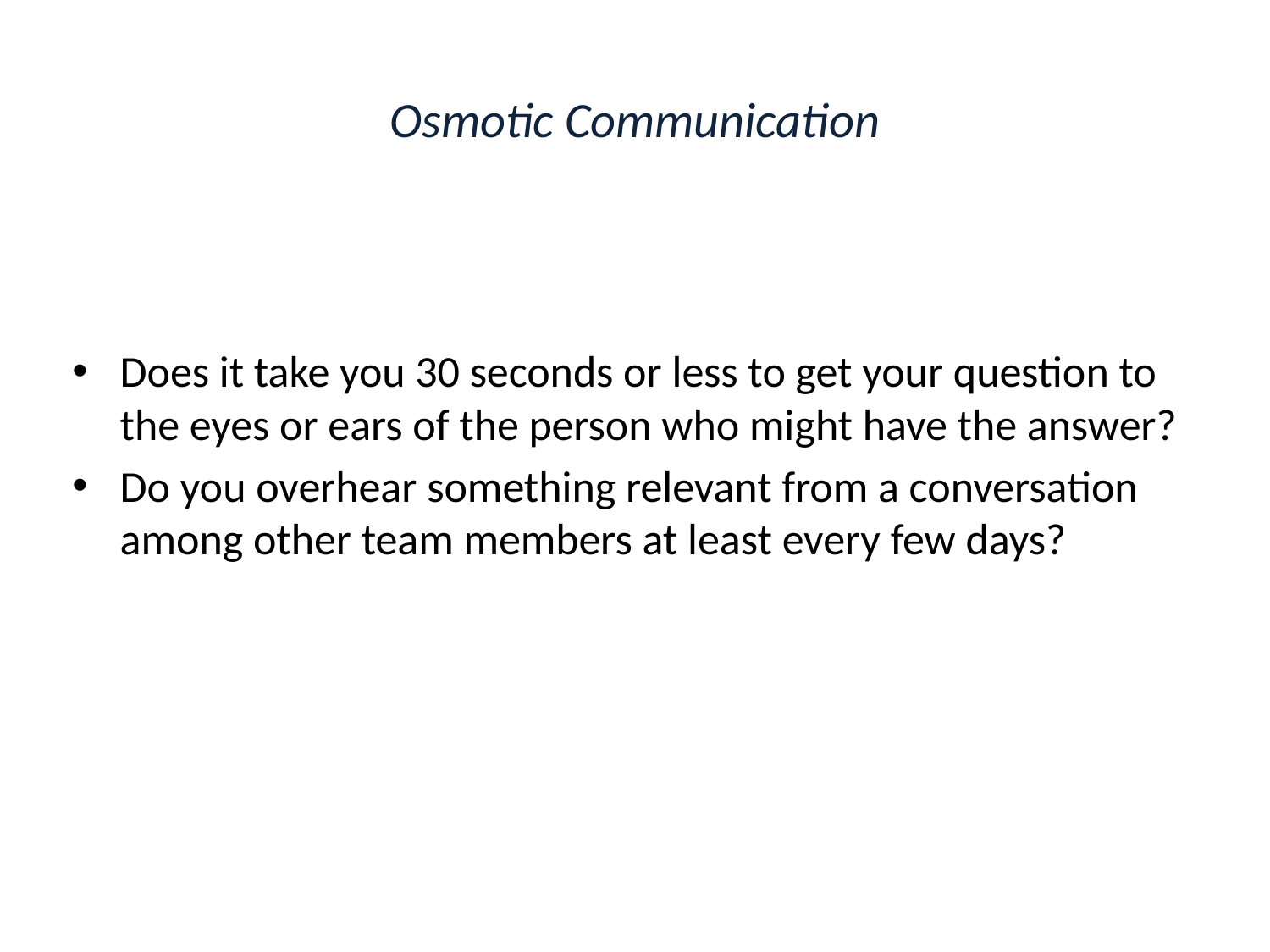

# Osmotic Communication
Does it take you 30 seconds or less to get your question to the eyes or ears of the person who might have the answer?
Do you overhear something relevant from a conversation among other team members at least every few days?